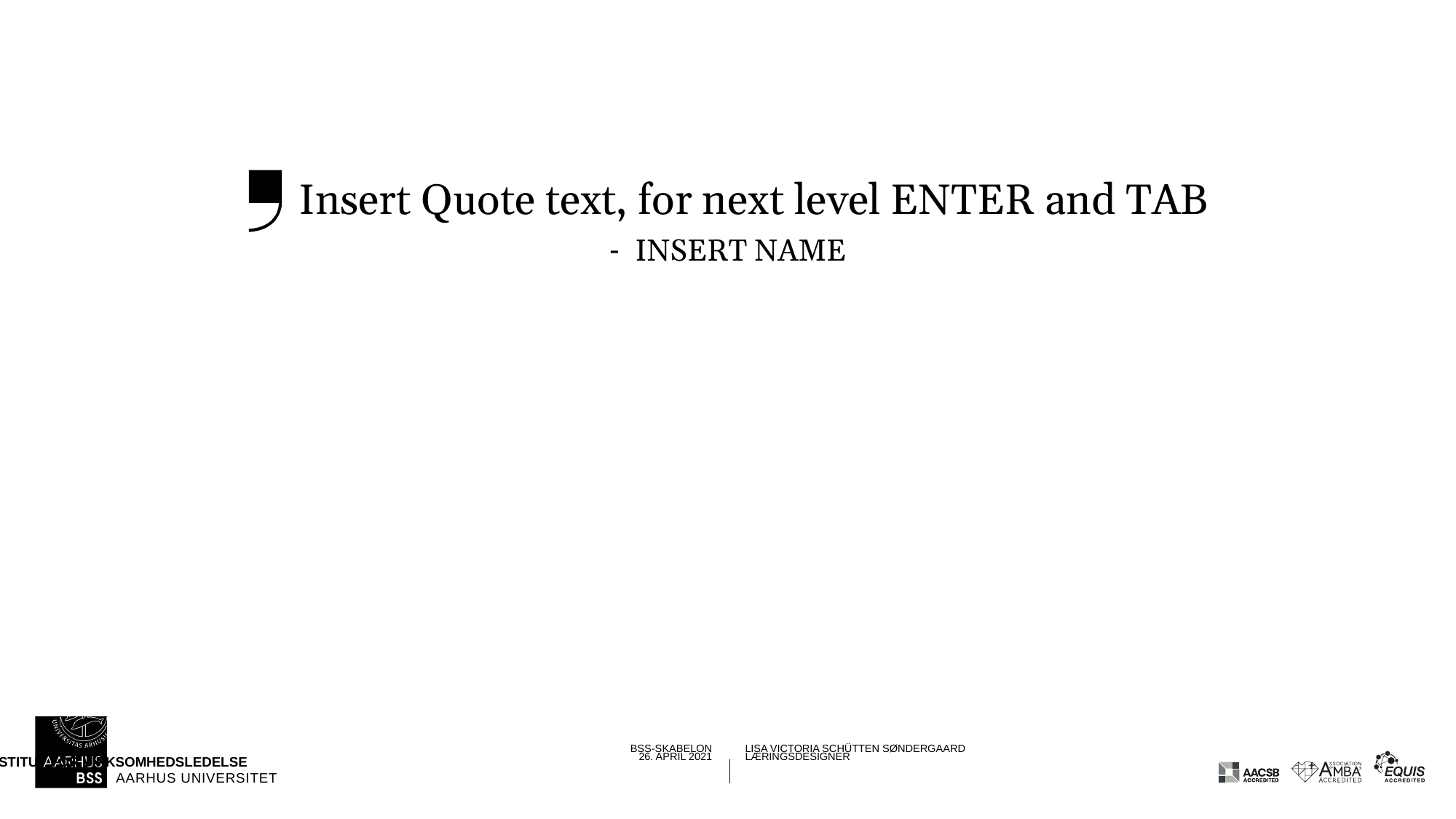

Insert Quote text, for next level ENTER and TAB
Insert Name
23-06-2017